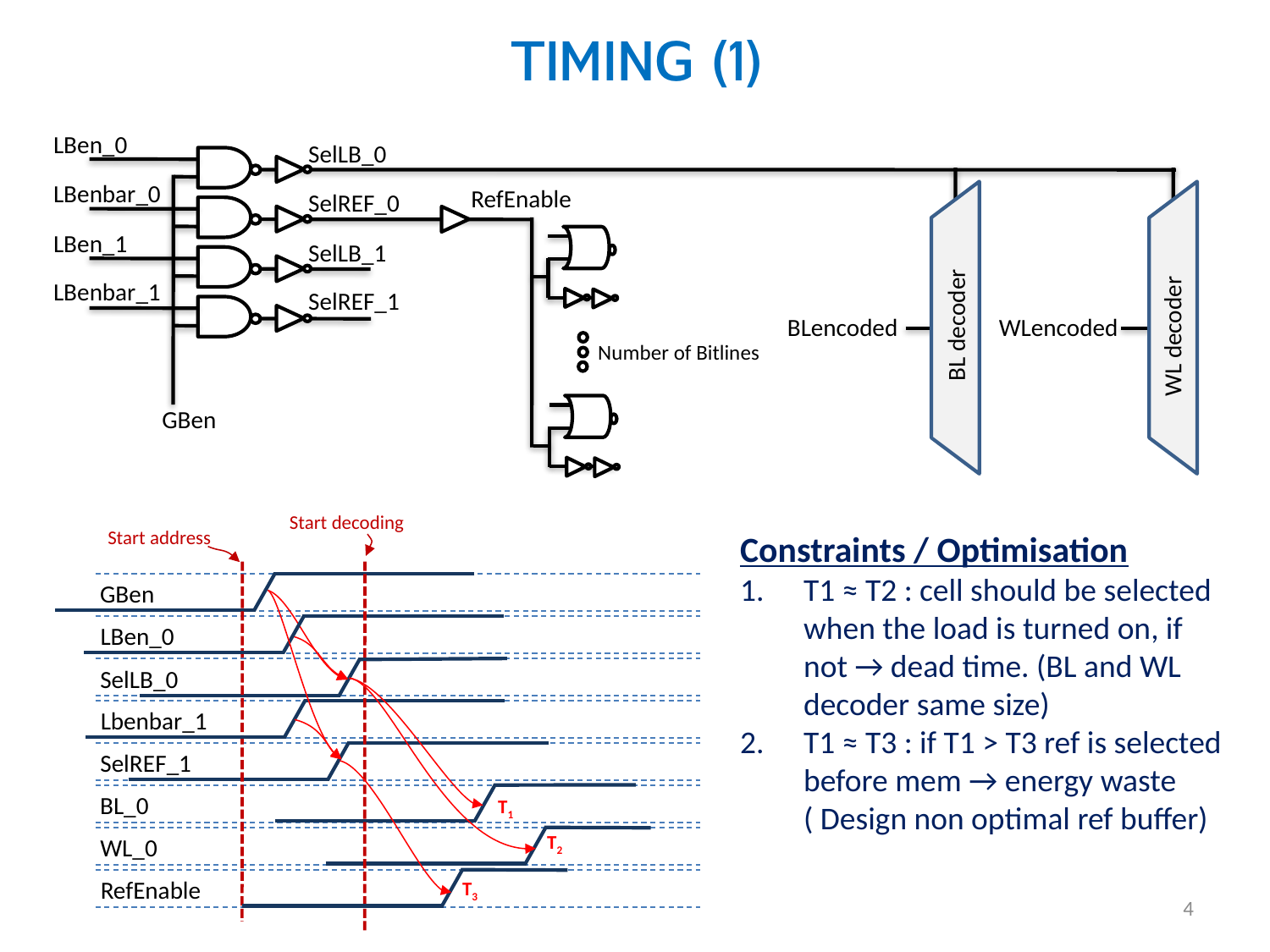

TIMING (1)
LBen_0
SelLB_0

LBenbar_0
SelREF_0

LBen_1
SelLB_1

LBenbar_1
SelREF_1

GBen

BL decoder
BLencoded

WL decoder
RefEnable

WLencoded
Number of Bitlines

Start decoding
Start address
Constraints / Optimisation
T1 ≈ T2 : cell should be selected when the load is turned on, if not → dead time. (BL and WL decoder same size)
T1 ≈ T3 : if T1 > T3 ref is selected before mem → energy waste ( Design non optimal ref buffer)

GBen

LBen_0

SelLB_0

Lbenbar_1

SelREF_1

BL_0
T1
T2
WL_0
RefEnable
T3
4